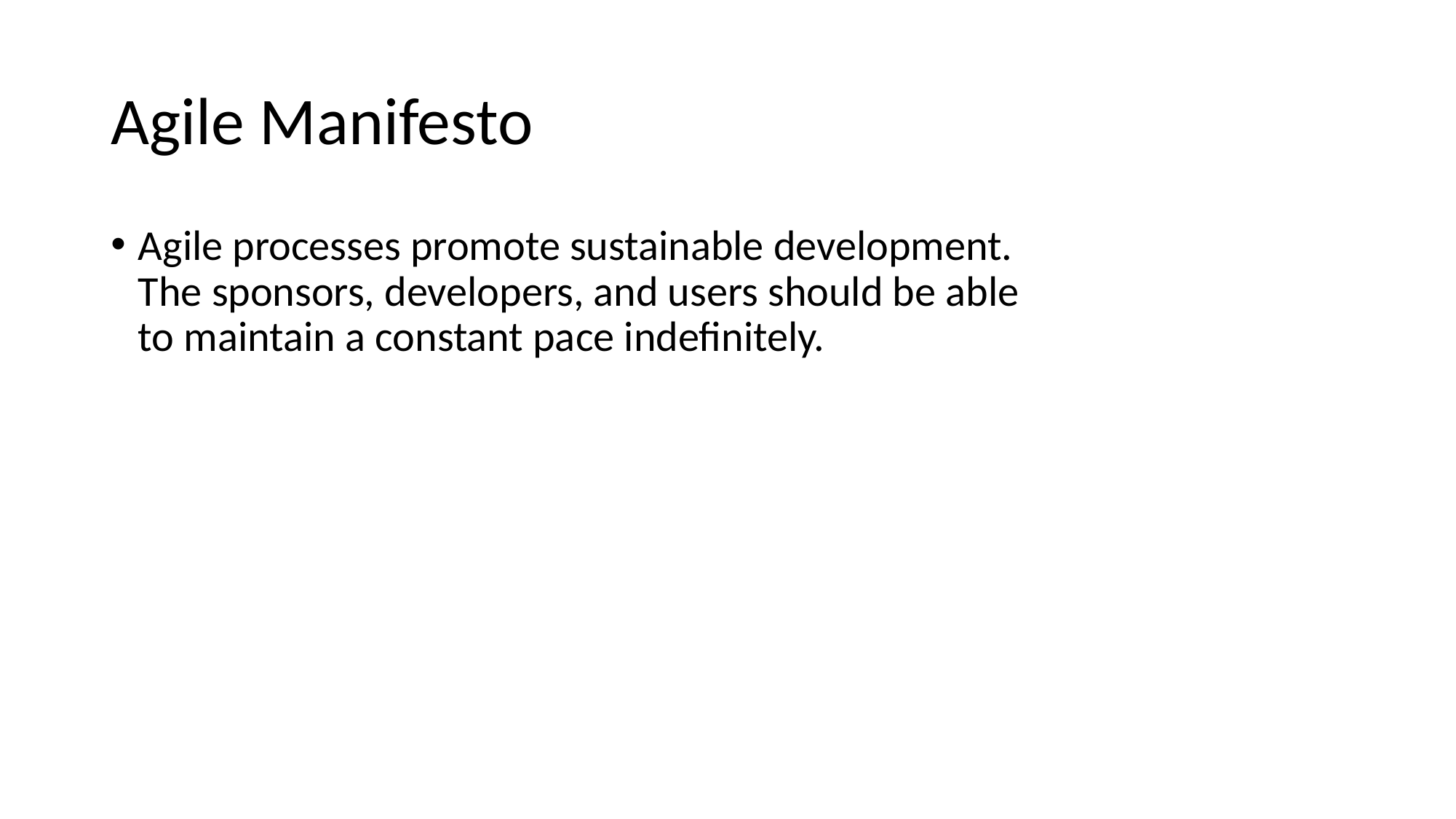

# Agile Manifesto
Agile processes promote sustainable development.
The sponsors, developers, and users should be able
to maintain a constant pace indefinitely.